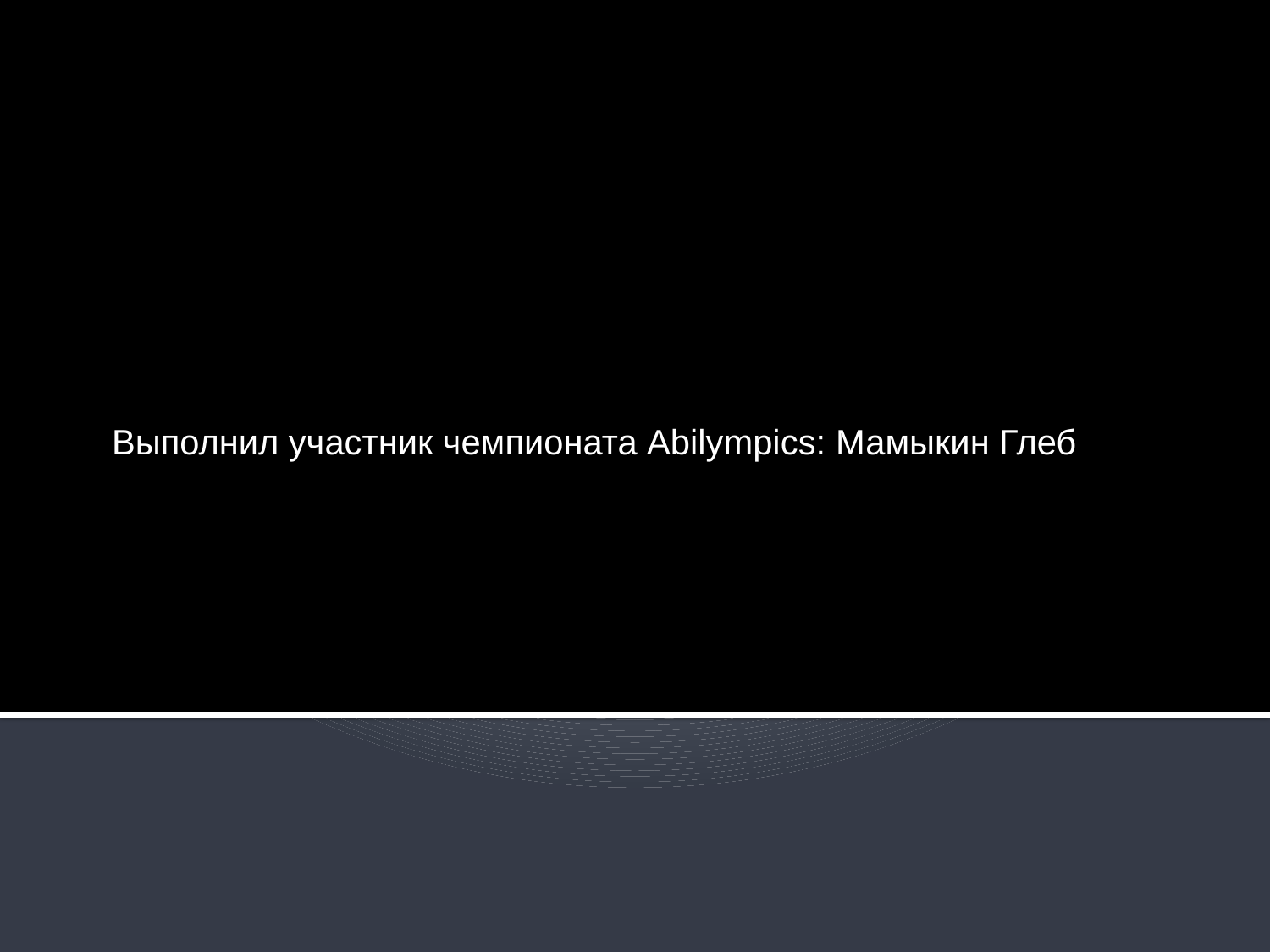

Выполнил участник чемпионата Abilympics: Мамыкин Глеб
#